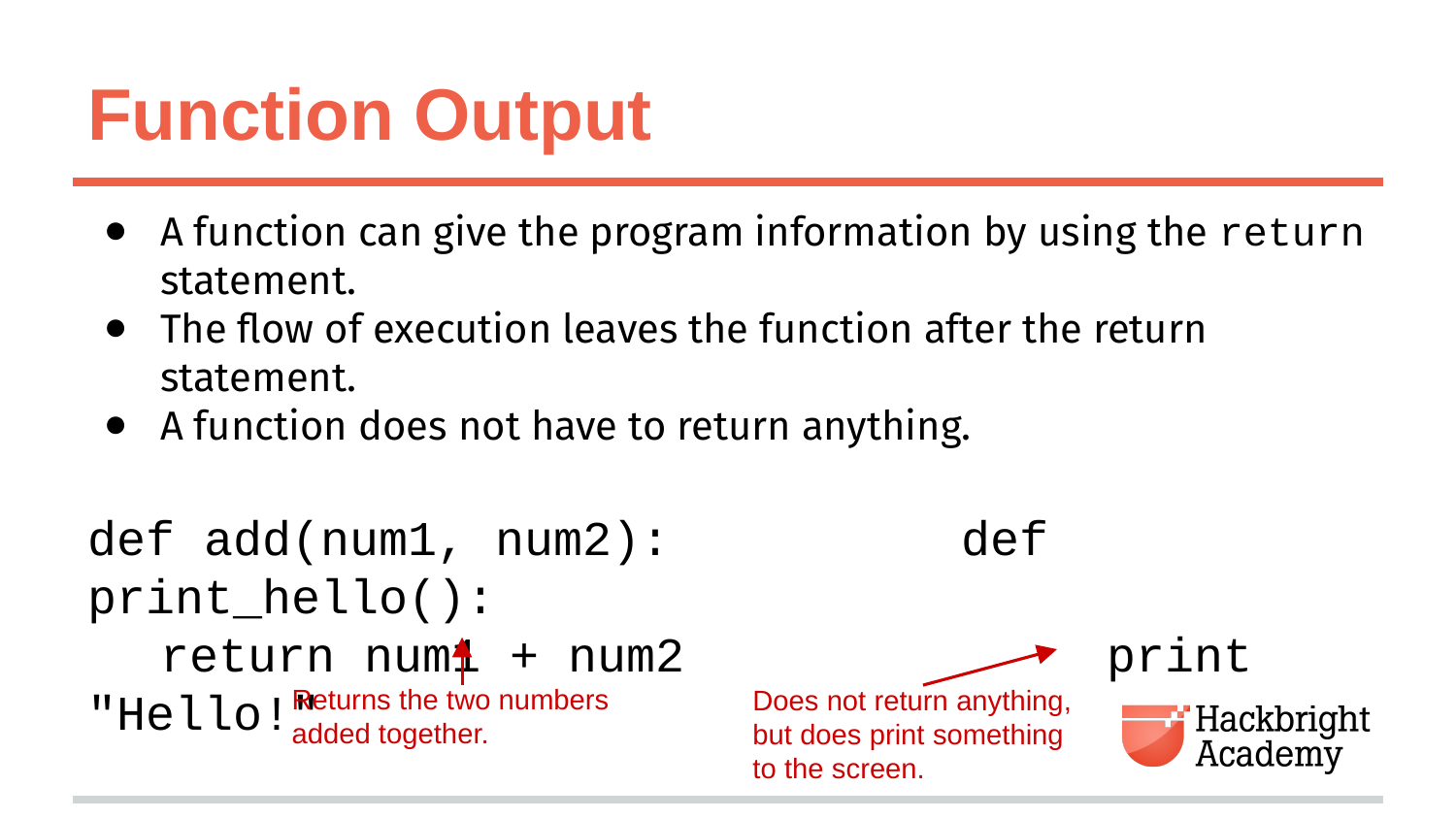

# Function Output
A function can give the program information by using the return statement.
The flow of execution leaves the function after the return statement.
A function does not have to return anything.

def add(num1, num2):		def print_hello():
return num1 + num2			print "Hello!"

Does not return anything, but does print something to the screen.
Returns the two numbers added together.